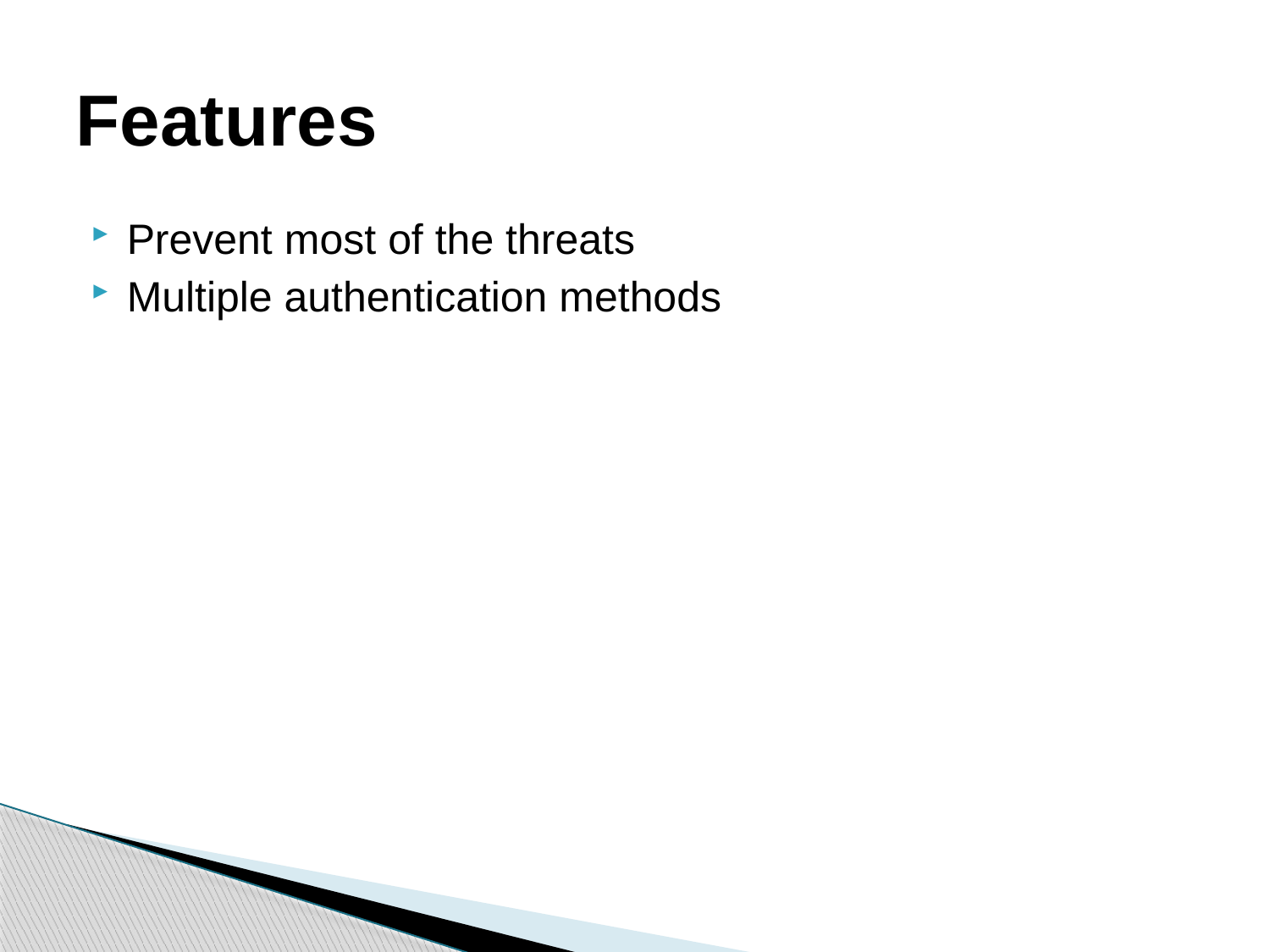

# Features
Prevent most of the threats
Multiple authentication methods